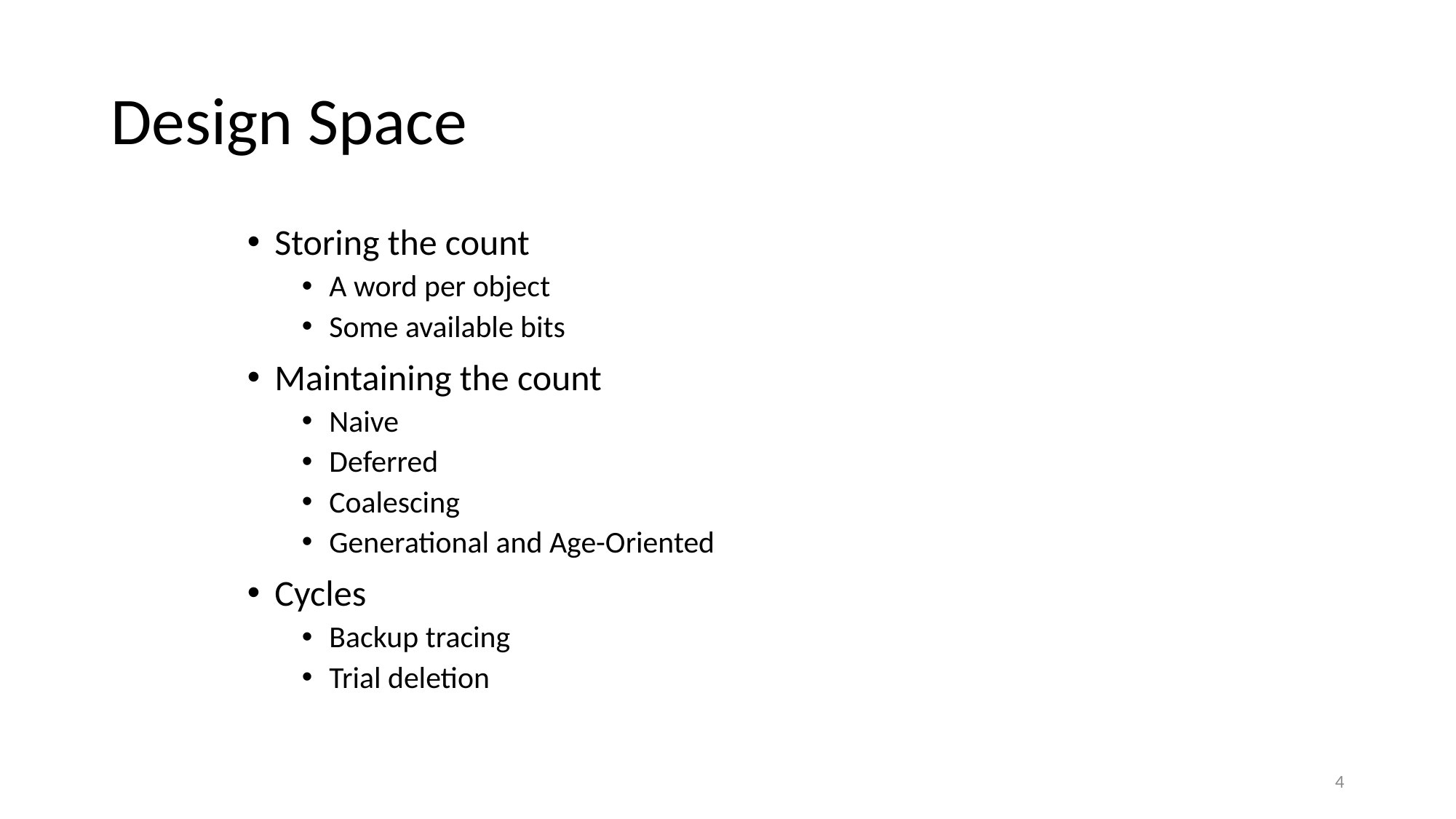

# Design Space
Storing the count
A word per object
Some available bits
Maintaining the count
Naive
Deferred
Coalescing
Generational and Age-Oriented
Cycles
Backup tracing
Trial deletion

4